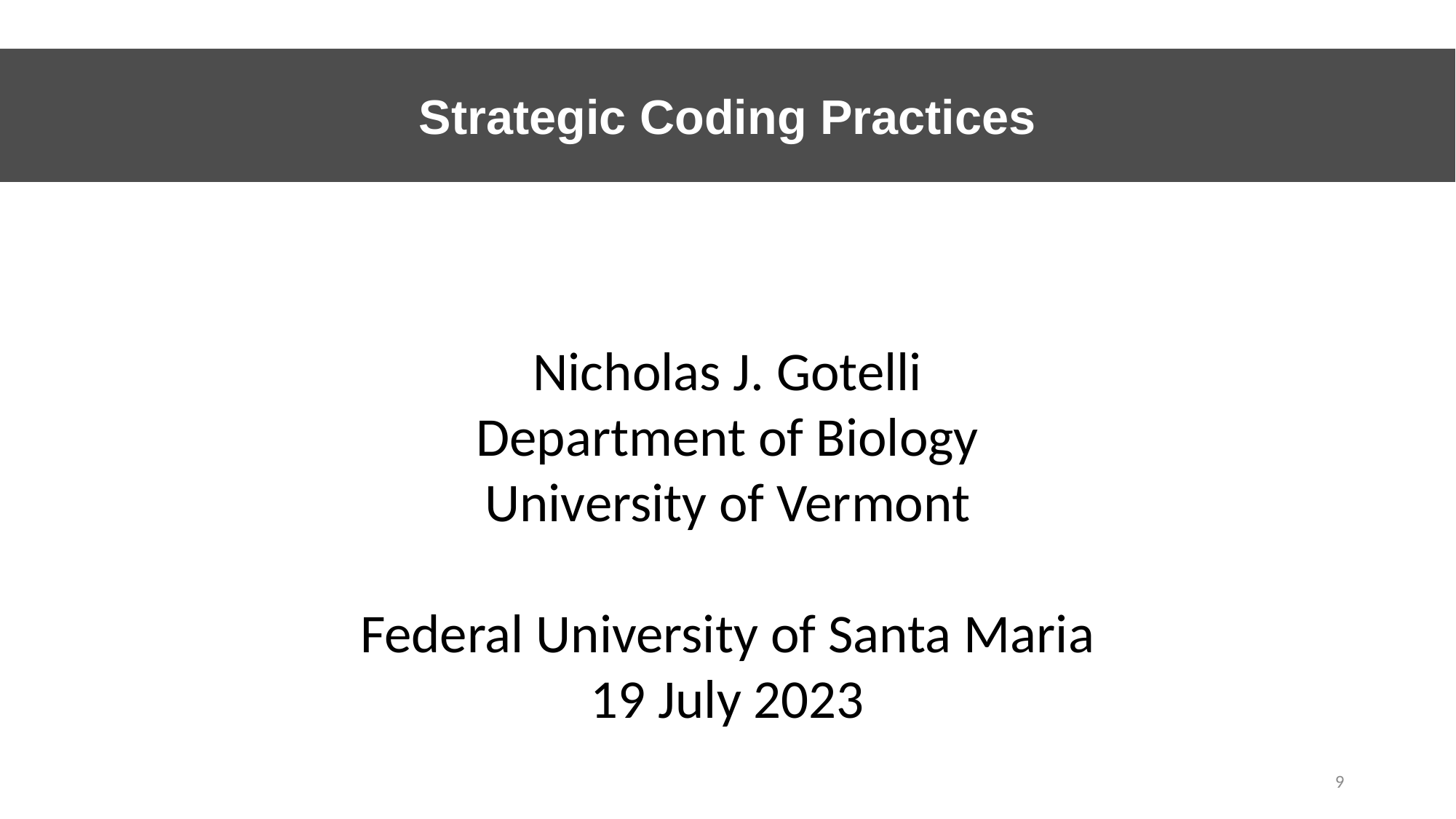

#

Strategic Coding Practices
Nicholas J. Gotelli
Department of Biology
University of Vermont

Federal University of Santa Maria
19 July 2023
9